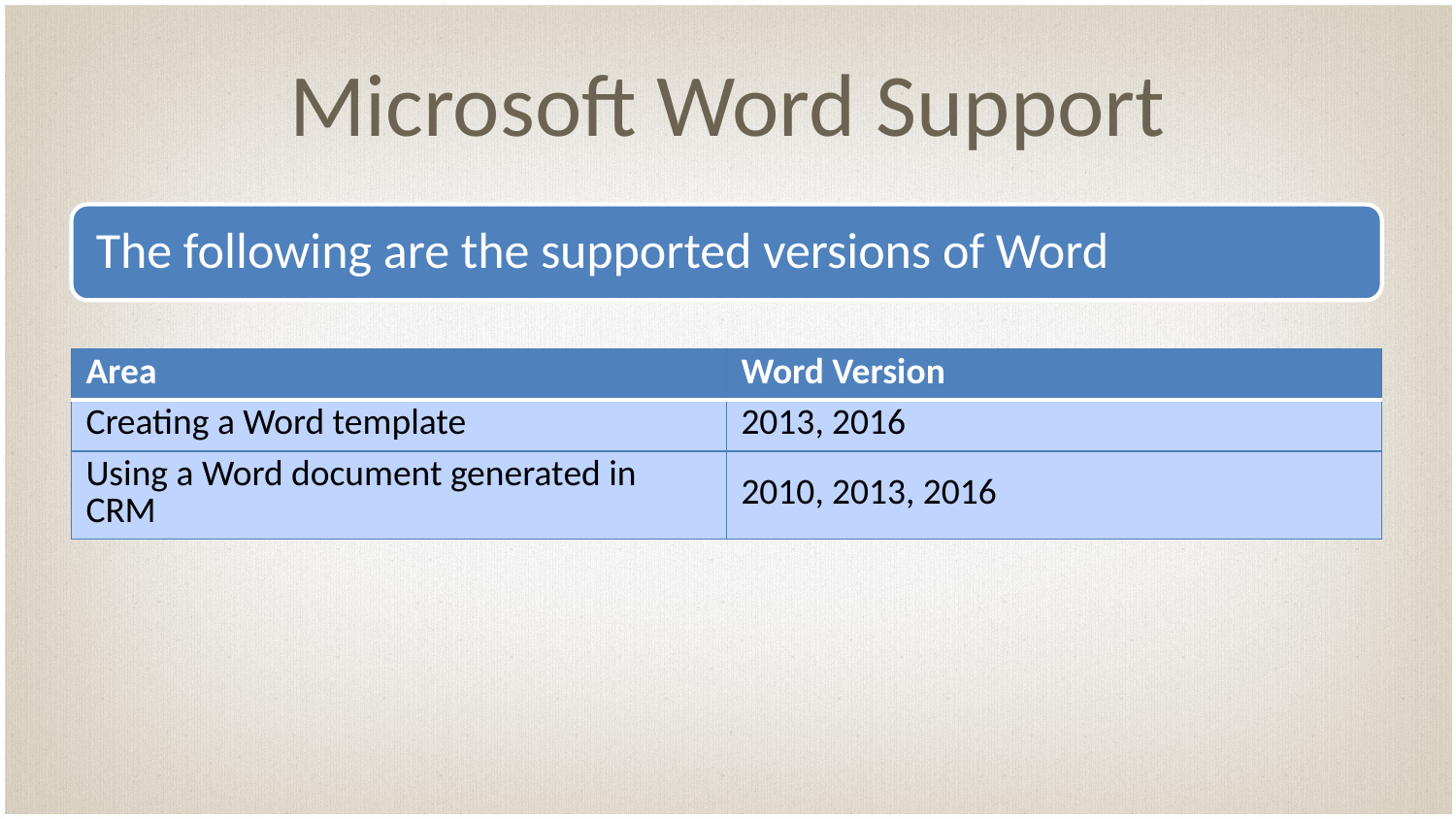

# Microsoft Word Support
The following are the supported versions of Word
| Area | Word Version |
| --- | --- |
| Creating a Word template | 2013, 2016 |
| Using a Word document generated in CRM | 2010, 2013, 2016 |